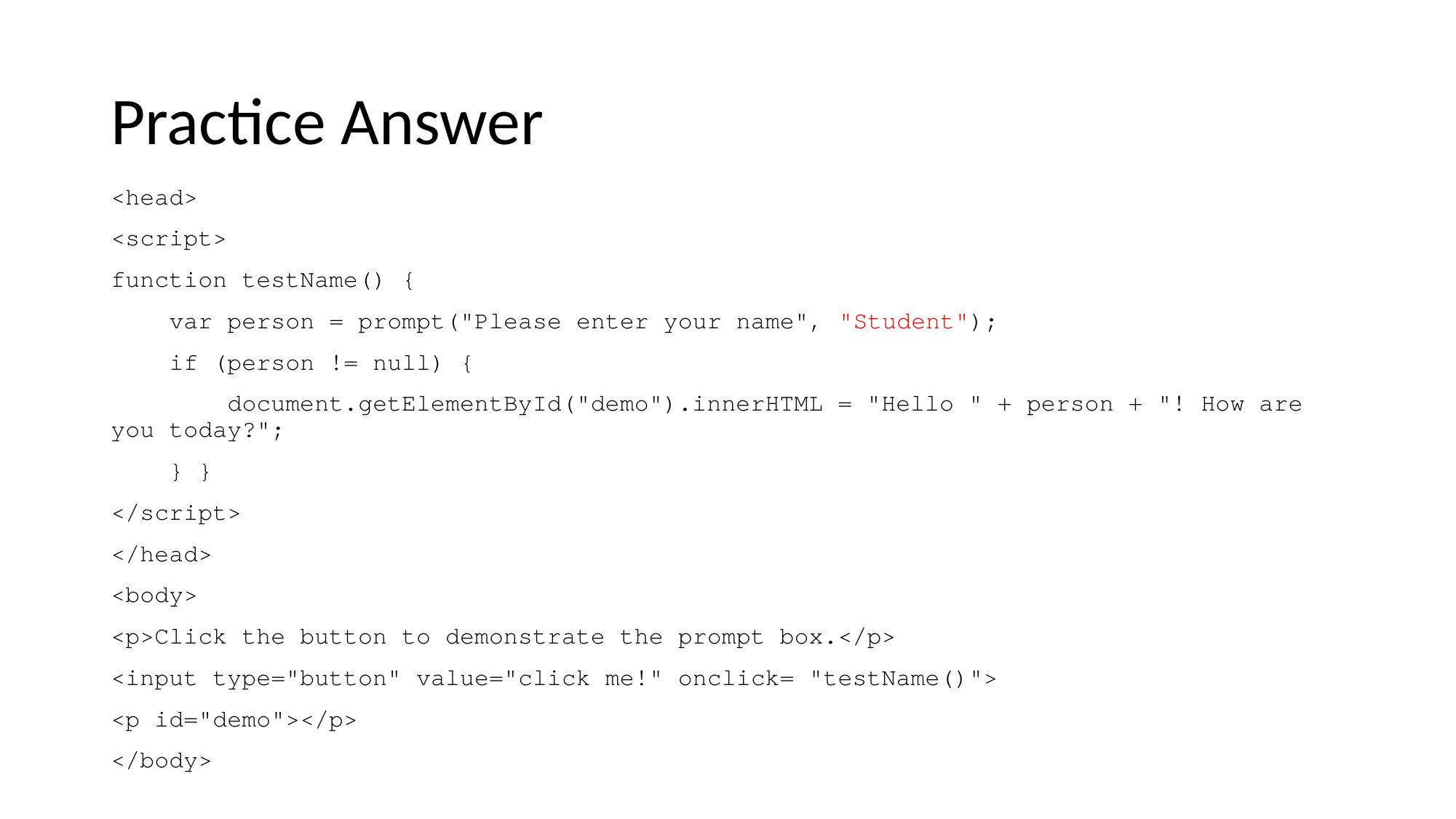

# Practice Answer
<head>
<script>
function testName() {
    var person = prompt("Please enter your name", "Student");
    if (person != null) {
        document.getElementById("demo").innerHTML = "Hello " + person + "! How are you today?";
    } }
</script>
</head>
<body>
<p>Click the button to demonstrate the prompt box.</p>
<input type="button" value="click me!" onclick= "testName()">
<p id="demo"></p>
</body>